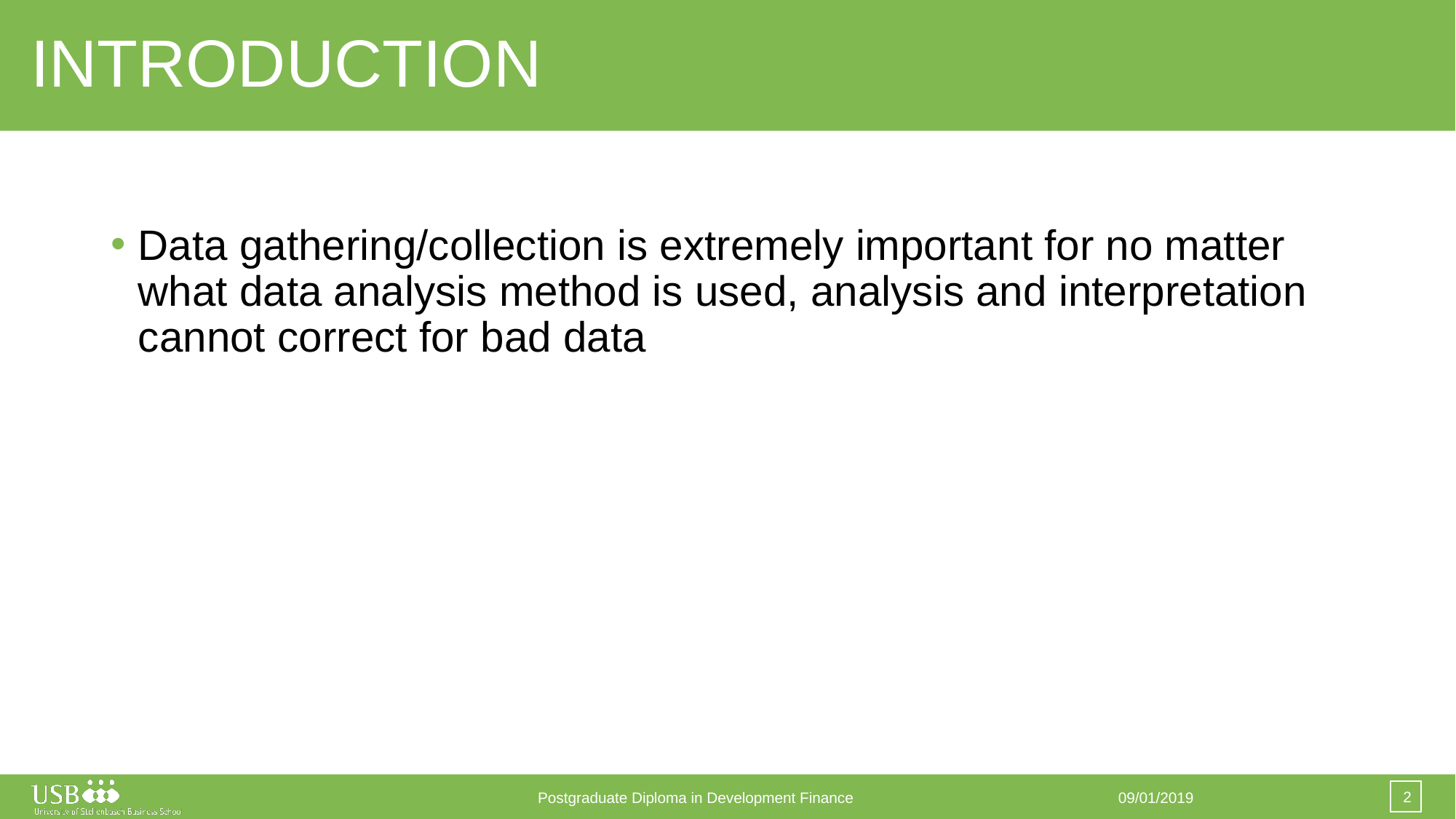

# INTRODUCTION
Data gathering/collection is extremely important for no matter what data analysis method is used, analysis and interpretation cannot correct for bad data
2